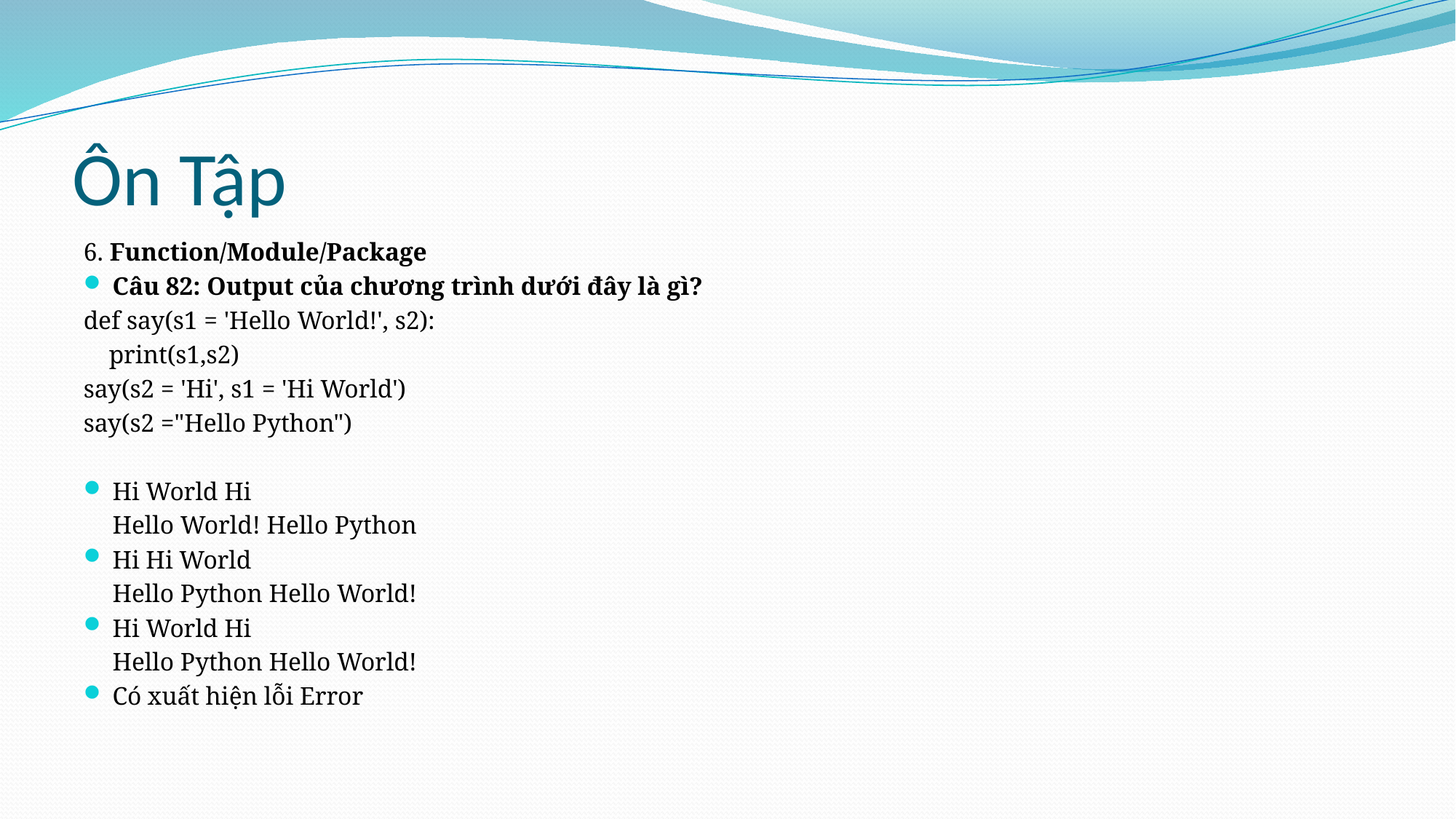

# Ôn Tập
6. Function/Module/Package
Câu 82: Output của chương trình dưới đây là gì?
def say(s1 = 'Hello World!', s2):
    print(s1,s2)
say(s2 = 'Hi', s1 = 'Hi World')
say(s2 ="Hello Python")

Hi World Hi
	Hello World! Hello Python
Hi Hi World
	Hello Python Hello World!
Hi World Hi
	Hello Python Hello World!
Có xuất hiện lỗi Error